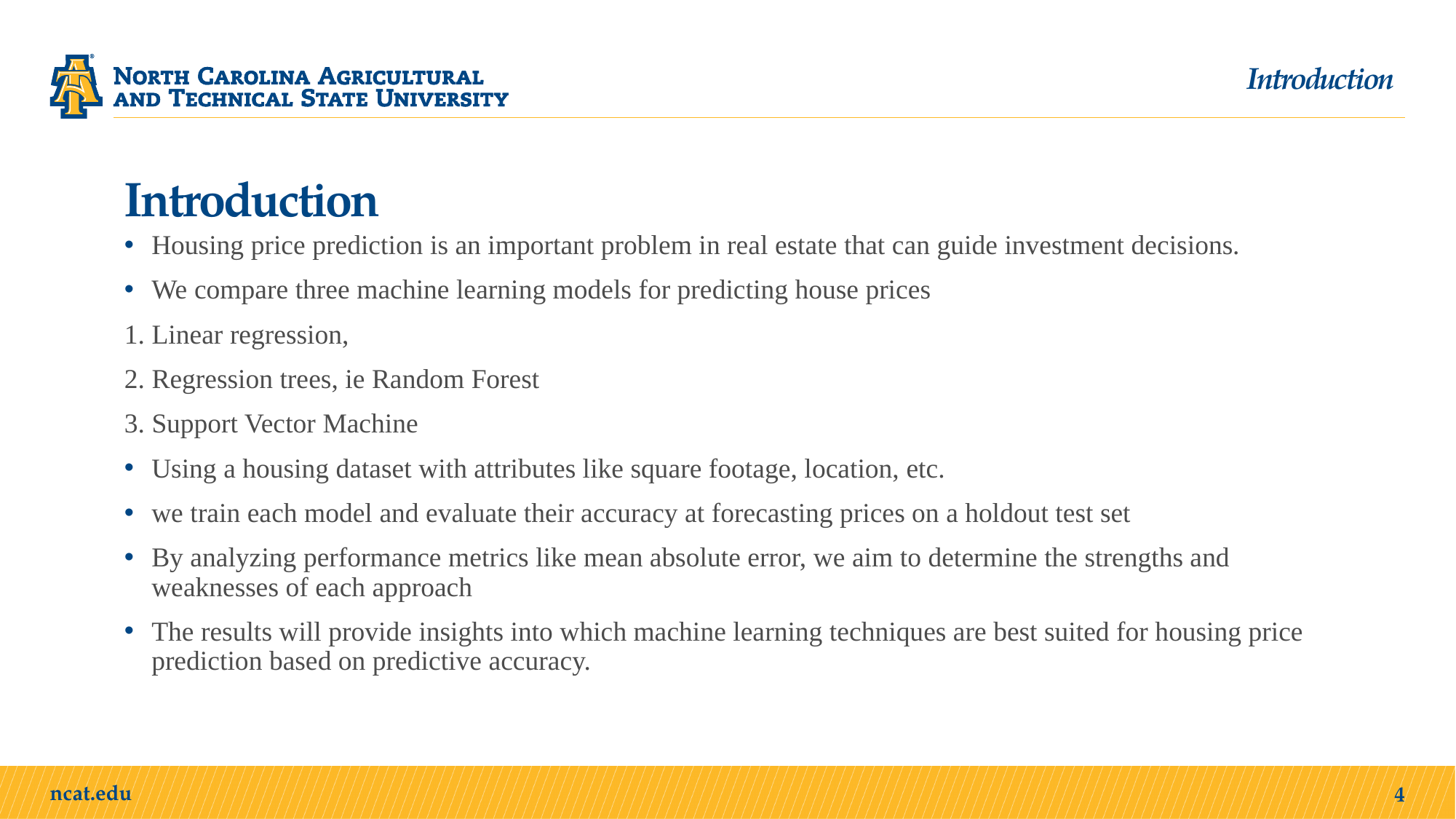

Introduction
# Introduction
Housing price prediction is an important problem in real estate that can guide investment decisions.
We compare three machine learning models for predicting house prices
1. Linear regression,
2. Regression trees, ie Random Forest
3. Support Vector Machine
Using a housing dataset with attributes like square footage, location, etc.
we train each model and evaluate their accuracy at forecasting prices on a holdout test set
By analyzing performance metrics like mean absolute error, we aim to determine the strengths and weaknesses of each approach
The results will provide insights into which machine learning techniques are best suited for housing price prediction based on predictive accuracy.
4